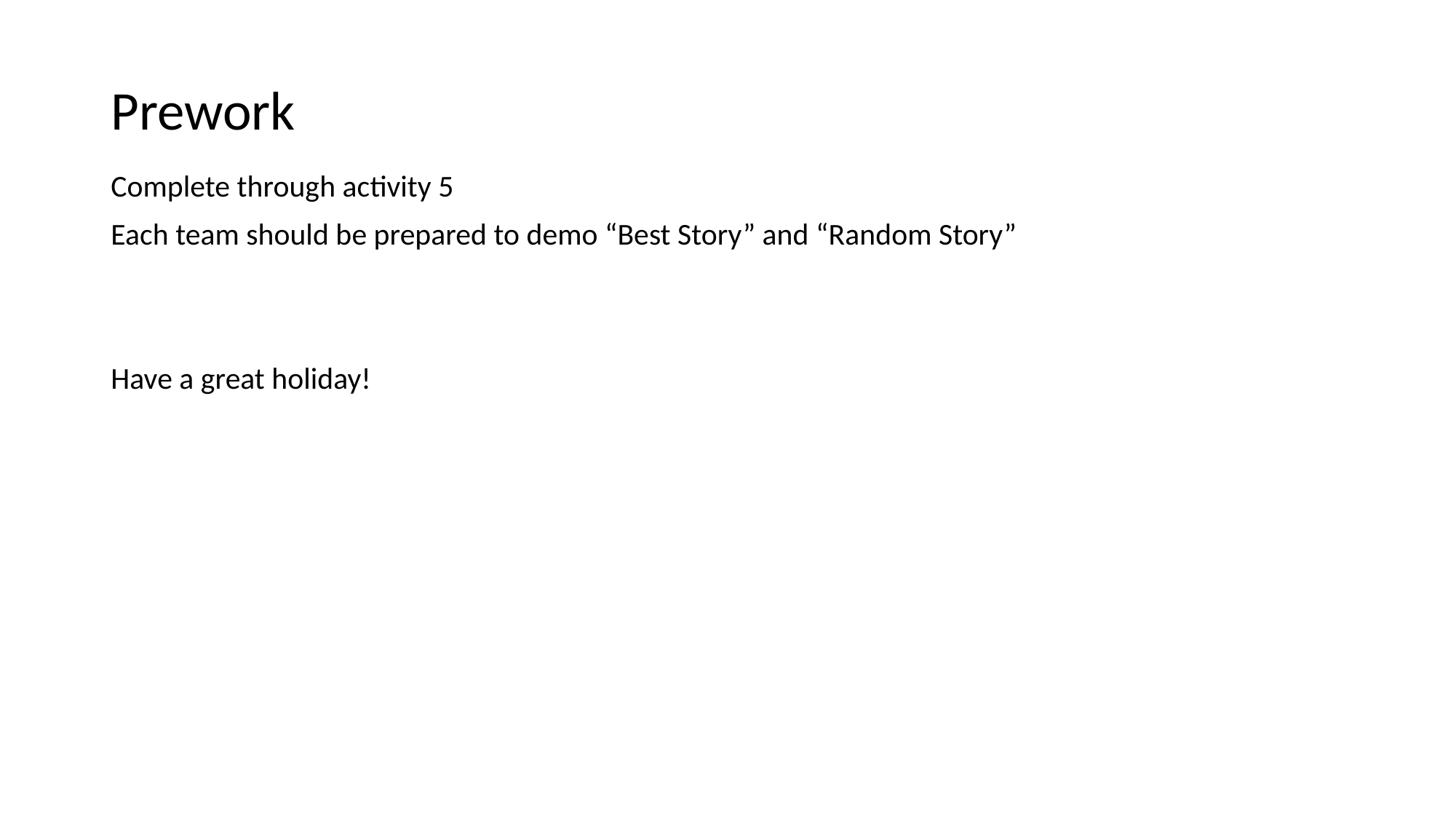

# Prework
Complete through activity 5
Each team should be prepared to demo “Best Story” and “Random Story”

Have a great holiday!